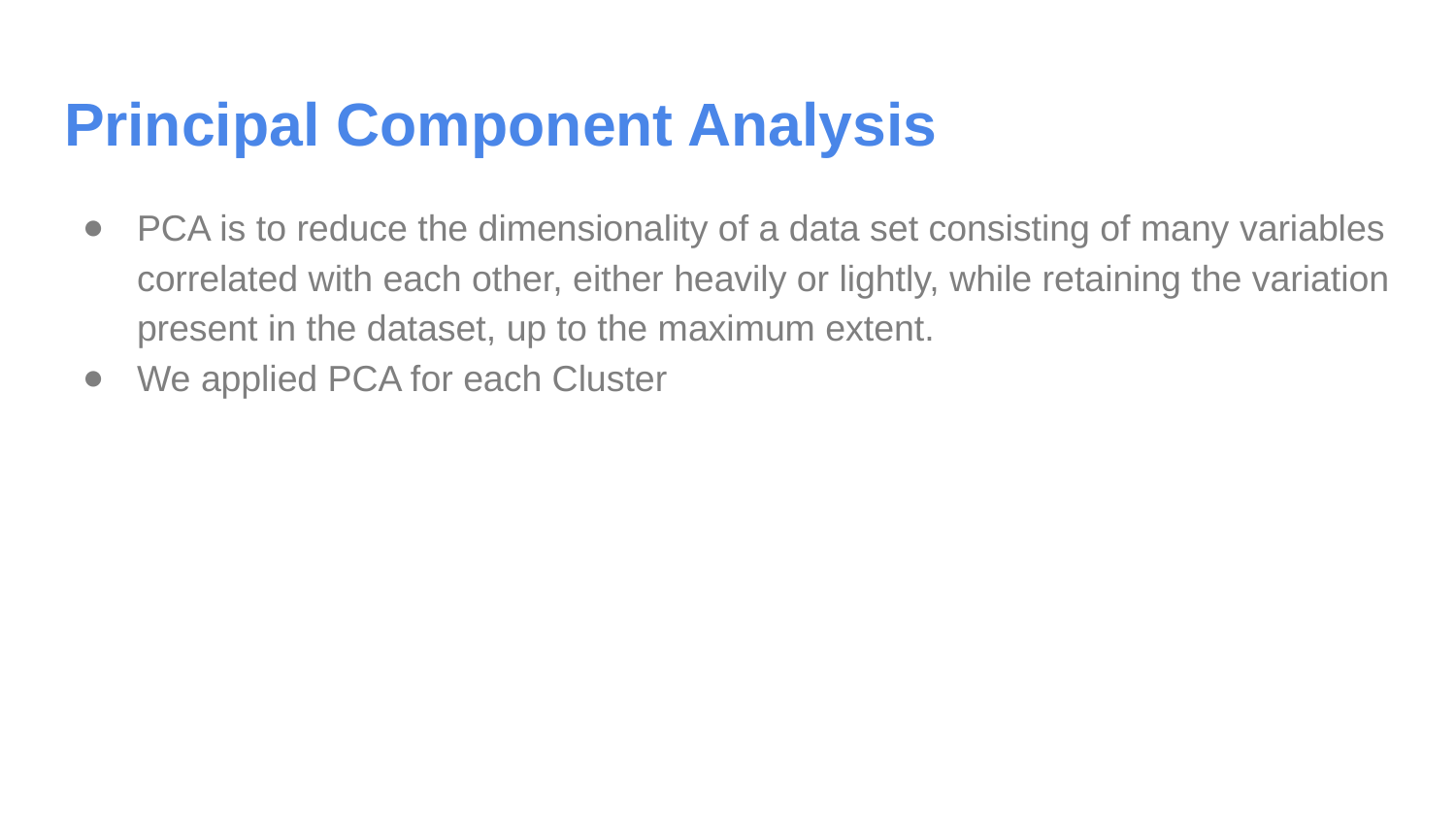

# Principal Component Analysis
PCA is to reduce the dimensionality of a data set consisting of many variables correlated with each other, either heavily or lightly, while retaining the variation present in the dataset, up to the maximum extent.
We applied PCA for each Cluster